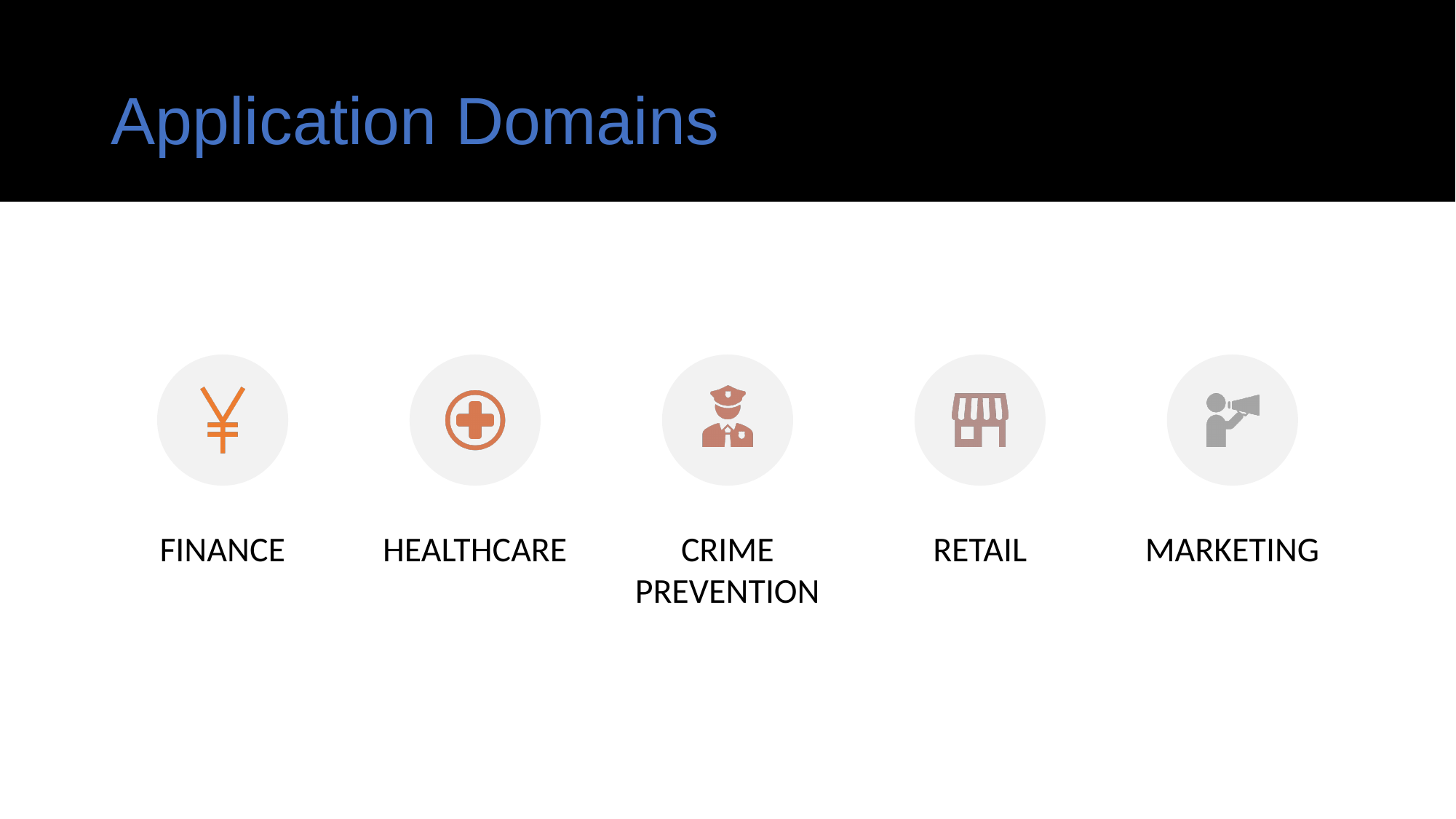

# Application Domains

Finance
Healthcare
Crime Prevention
Retail
Marketing